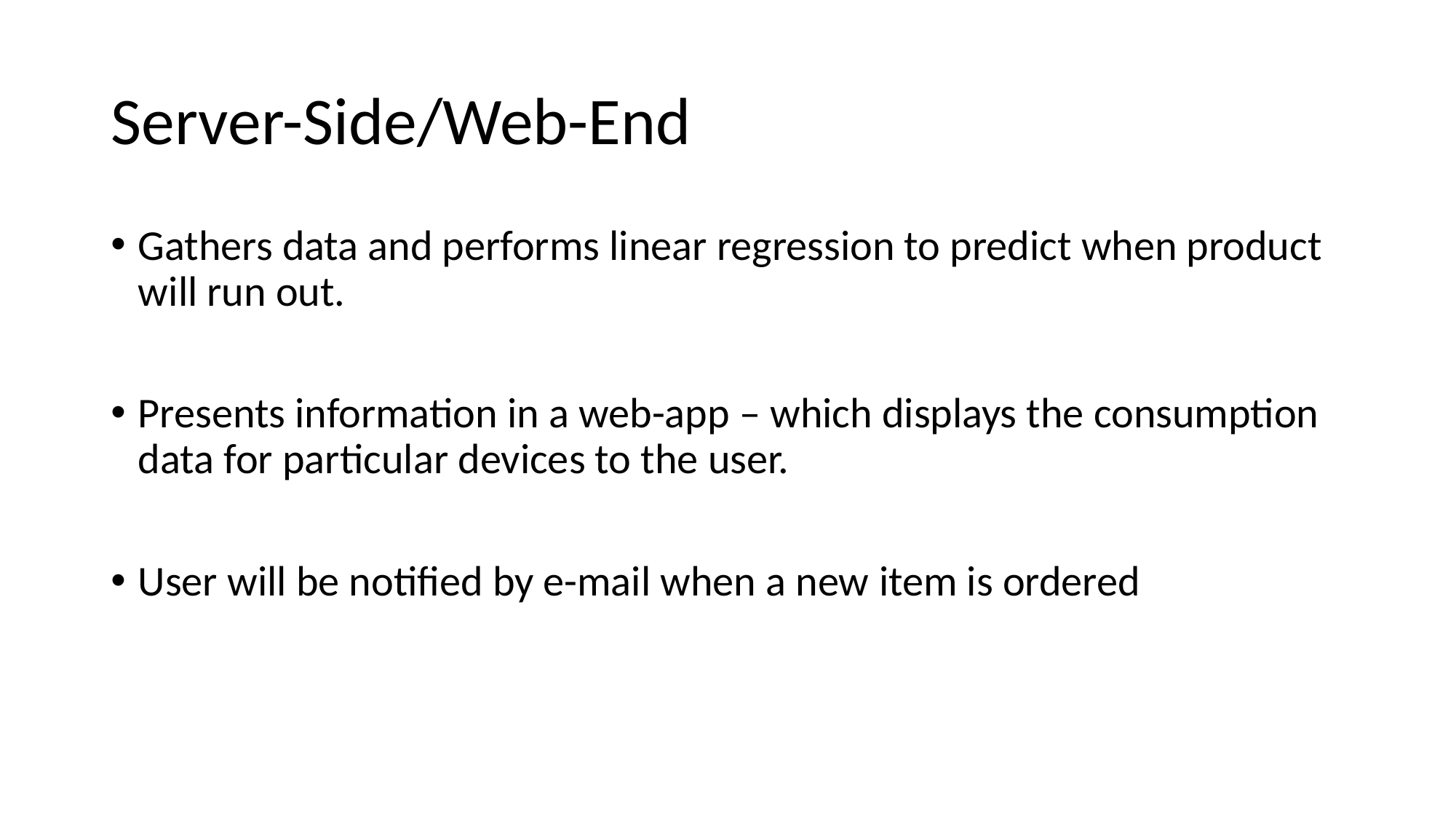

# Server-Side/Web-End
Gathers data and performs linear regression to predict when product will run out.

Presents information in a web-app – which displays the consumption data for particular devices to the user.

User will be notified by e-mail when a new item is ordered